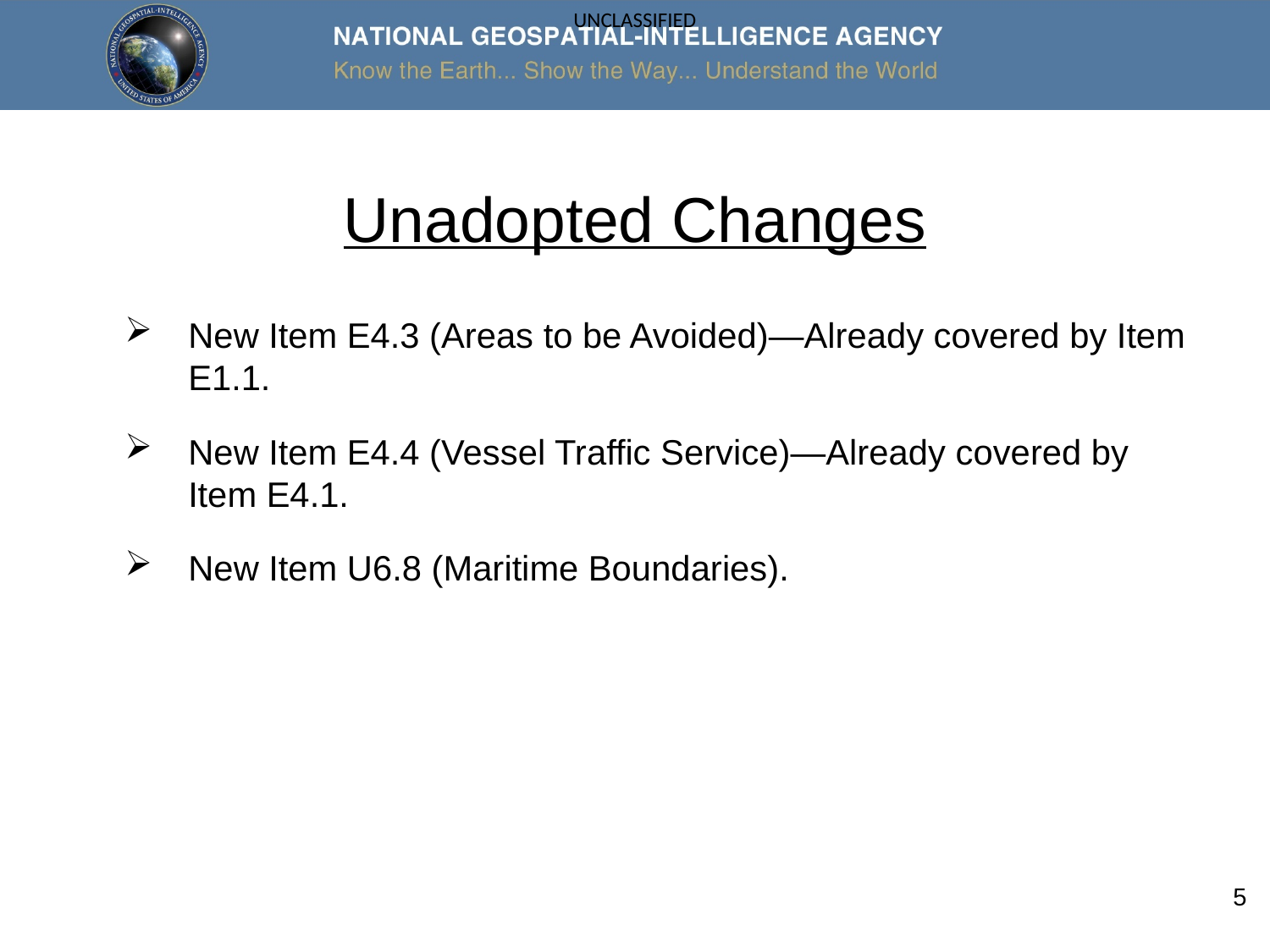

# Unadopted Changes
New Item E4.3 (Areas to be Avoided)—Already covered by Item E1.1.

New Item E4.4 (Vessel Traffic Service)—Already covered by Item E4.1.

New Item U6.8 (Maritime Boundaries).